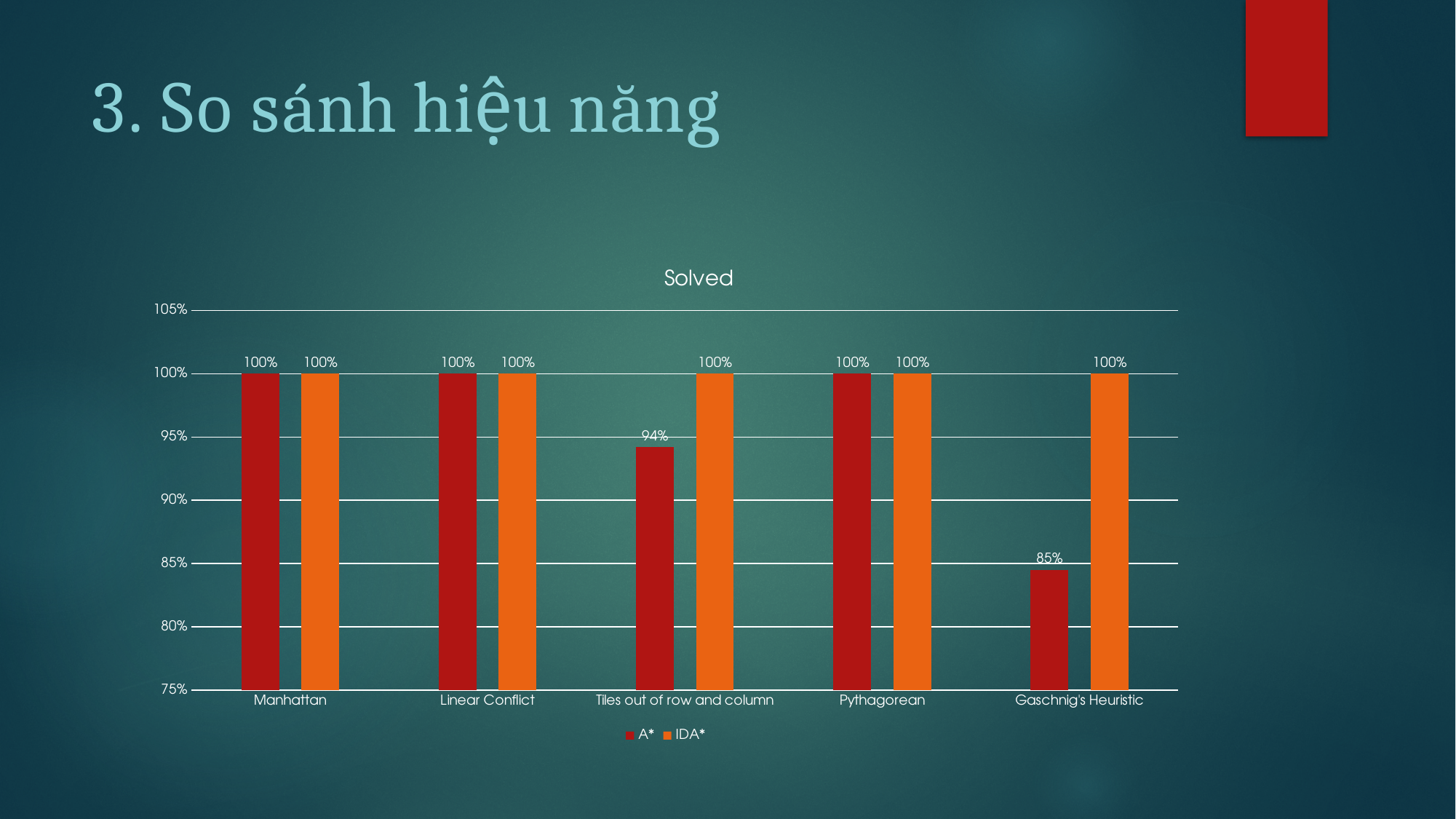

# 3. So sánh hiệu năng

### Chart: Solved

| Category | A* | IDA* |
|---|---|---|
| Manhattan | 1.0 | 1.0 |
| Linear Conflict | 1.0 | 1.0 |
| Tiles out of row and column | 0.942 | 1.0 |
| Pythagorean | 1.0 | 1.0 |
| Gaschnig's Heuristic | 0.845 | 1.0 |